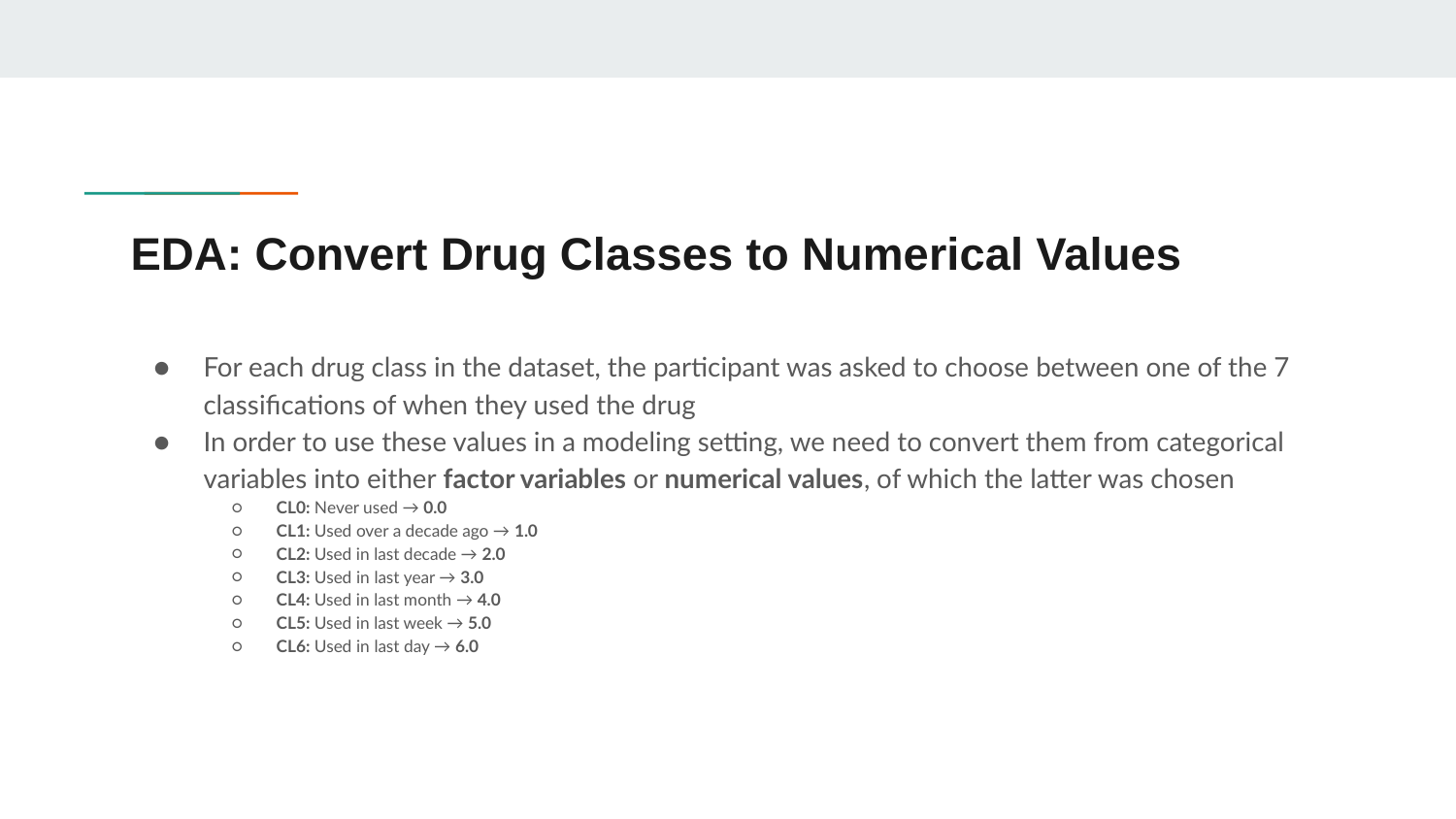

# EDA: Convert Drug Classes to Numerical Values
For each drug class in the dataset, the participant was asked to choose between one of the 7 classifications of when they used the drug
In order to use these values in a modeling setting, we need to convert them from categorical variables into either factor variables or numerical values, of which the latter was chosen
CL0: Never used → 0.0
CL1: Used over a decade ago → 1.0
CL2: Used in last decade → 2.0
CL3: Used in last year → 3.0
CL4: Used in last month → 4.0
CL5: Used in last week → 5.0
CL6: Used in last day → 6.0